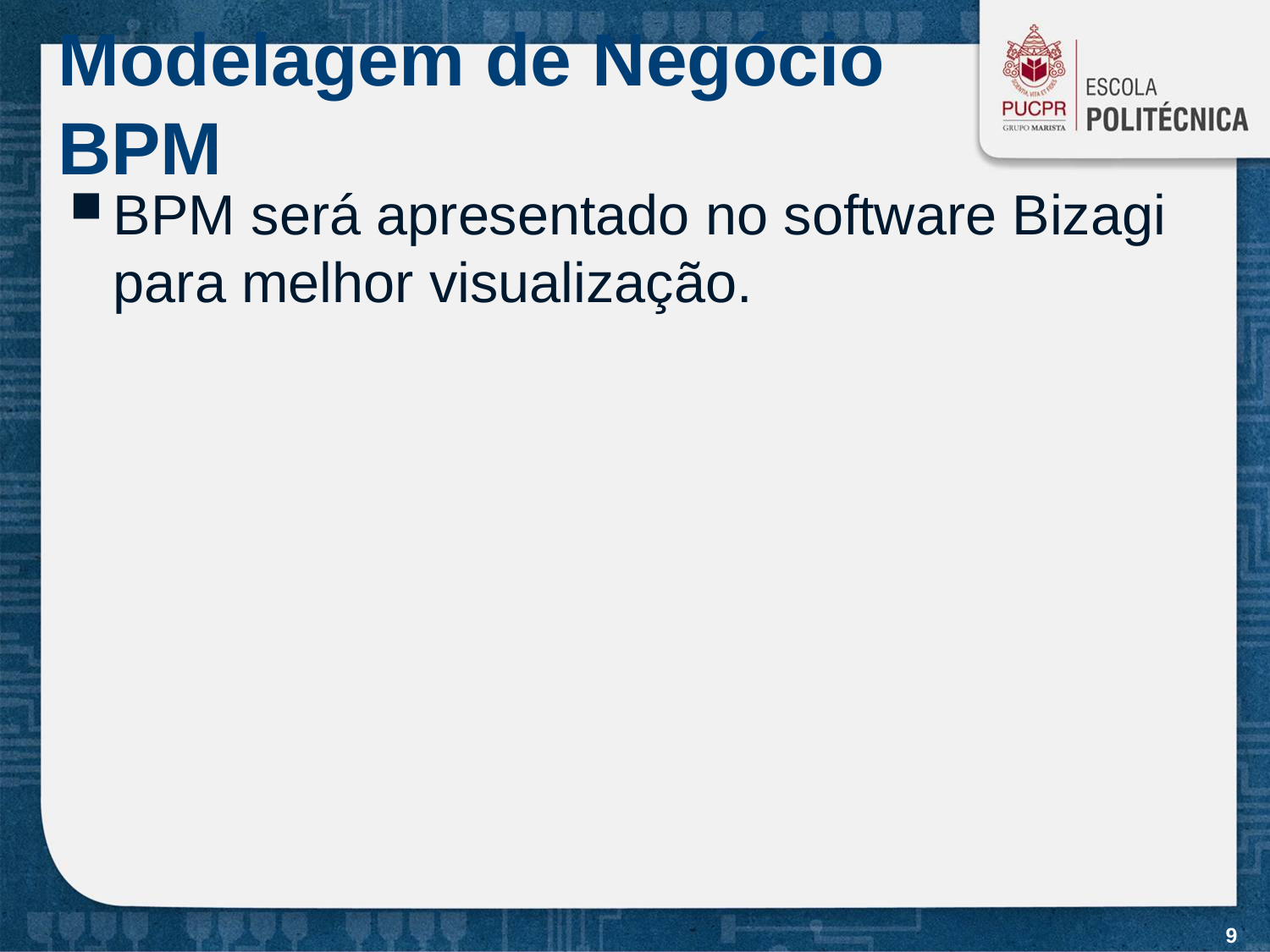

# Modelagem de Negócio BPM
BPM será apresentado no software Bizagi para melhor visualização.

9